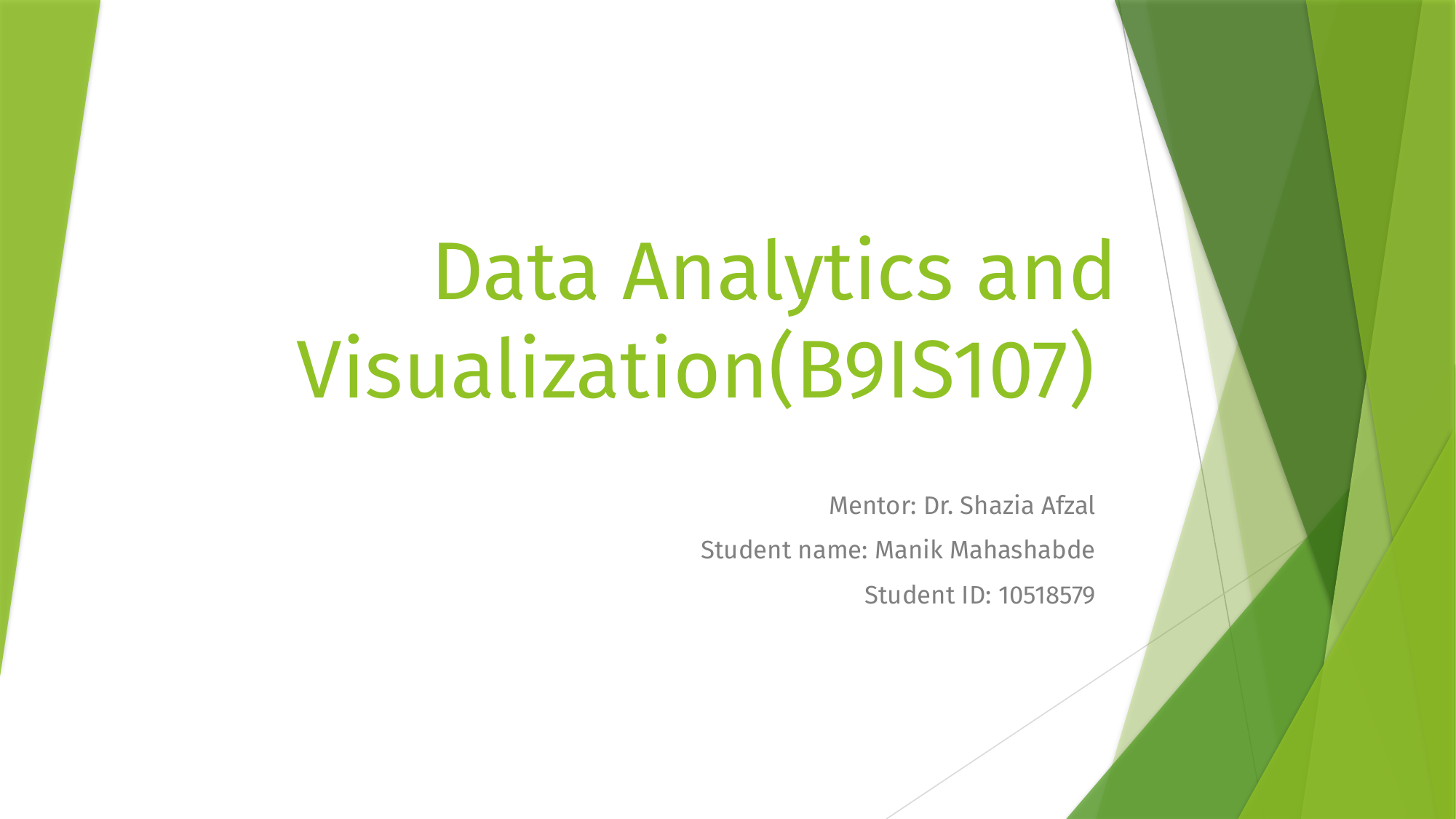

# Data Analytics and Visualization(B9IS107)
Mentor: Dr. Shazia Afzal
Student name: Manik Mahashabde
Student ID: 10518579